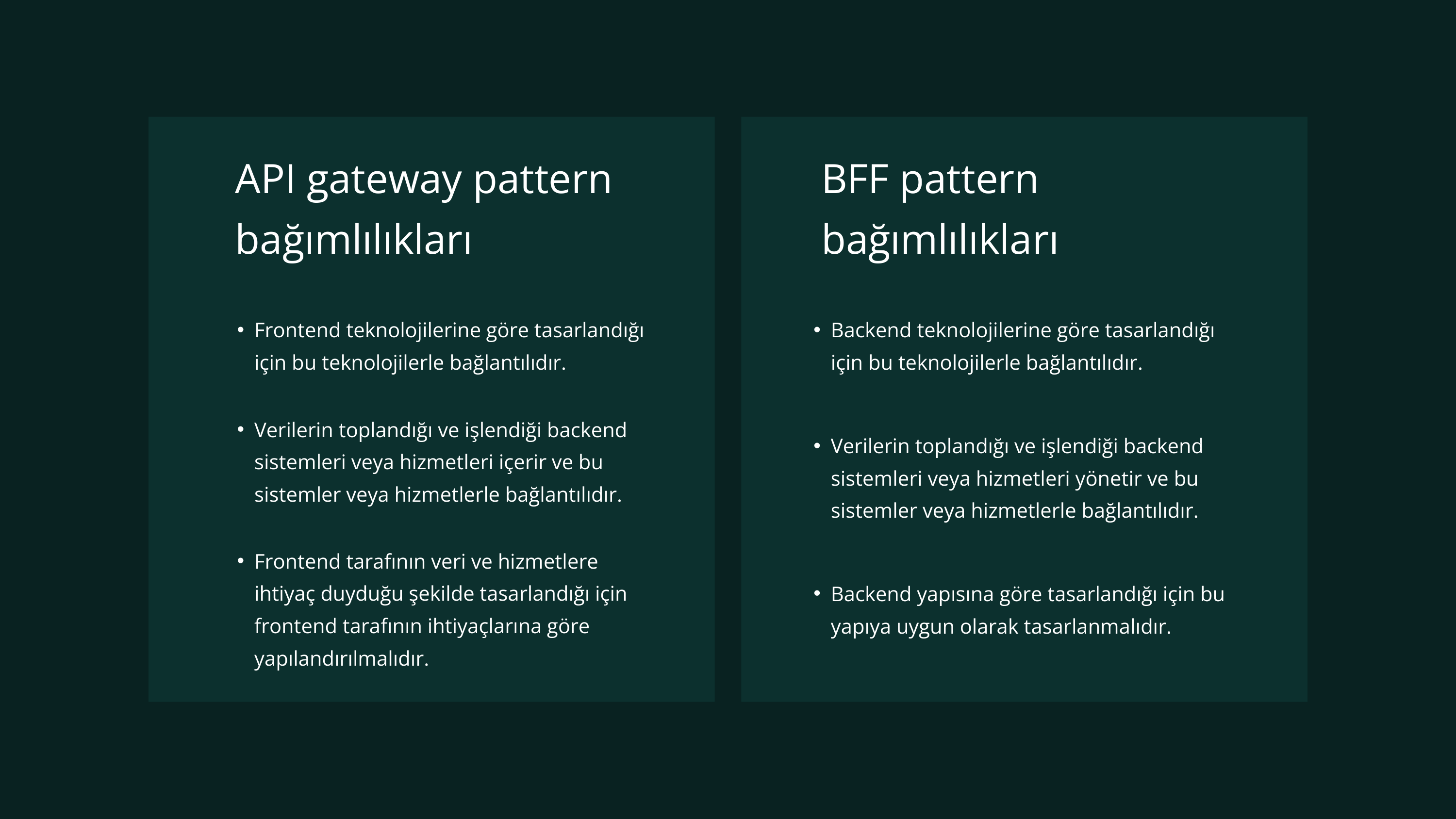

API gateway pattern bağımlılıkları
BFF pattern bağımlılıkları
Frontend teknolojilerine göre tasarlandığı için bu teknolojilerle bağlantılıdır.
Verilerin toplandığı ve işlendiği backend sistemleri veya hizmetleri içerir ve bu sistemler veya hizmetlerle bağlantılıdır.
Frontend tarafının veri ve hizmetlere ihtiyaç duyduğu şekilde tasarlandığı için frontend tarafının ihtiyaçlarına göre yapılandırılmalıdır.
Backend teknolojilerine göre tasarlandığı için bu teknolojilerle bağlantılıdır.

Verilerin toplandığı ve işlendiği backend sistemleri veya hizmetleri yönetir ve bu sistemler veya hizmetlerle bağlantılıdır.

Backend yapısına göre tasarlandığı için bu yapıya uygun olarak tasarlanmalıdır.